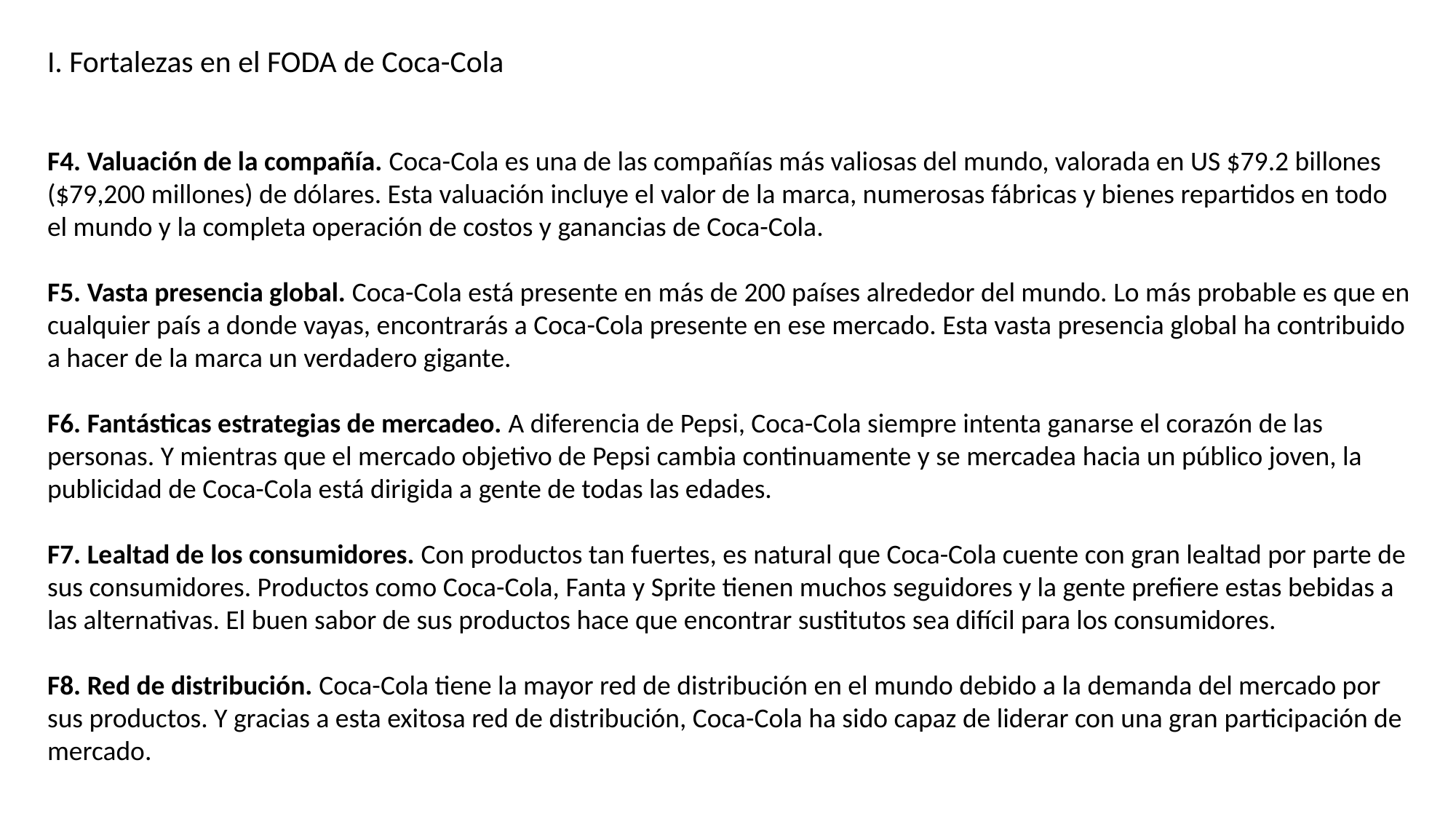

I. Fortalezas en el FODA de Coca-Cola

F4. Valuación de la compañía. Coca-Cola es una de las compañías más valiosas del mundo, valorada en US $79.2 billones ($79,200 millones) de dólares. Esta valuación incluye el valor de la marca, numerosas fábricas y bienes repartidos en todo el mundo y la completa operación de costos y ganancias de Coca-Cola.

F5. Vasta presencia global. Coca-Cola está presente en más de 200 países alrededor del mundo. Lo más probable es que en cualquier país a donde vayas, encontrarás a Coca-Cola presente en ese mercado. Esta vasta presencia global ha contribuido a hacer de la marca un verdadero gigante.

F6. Fantásticas estrategias de mercadeo. A diferencia de Pepsi, Coca-Cola siempre intenta ganarse el corazón de las personas. Y mientras que el mercado objetivo de Pepsi cambia continuamente y se mercadea hacia un público joven, la publicidad de Coca-Cola está dirigida a gente de todas las edades.

F7. Lealtad de los consumidores. Con productos tan fuertes, es natural que Coca-Cola cuente con gran lealtad por parte de sus consumidores. Productos como Coca-Cola, Fanta y Sprite tienen muchos seguidores y la gente prefiere estas bebidas a las alternativas. El buen sabor de sus productos hace que encontrar sustitutos sea difícil para los consumidores.

F8. Red de distribución. Coca-Cola tiene la mayor red de distribución en el mundo debido a la demanda del mercado por sus productos. Y gracias a esta exitosa red de distribución, Coca-Cola ha sido capaz de liderar con una gran participación de mercado.